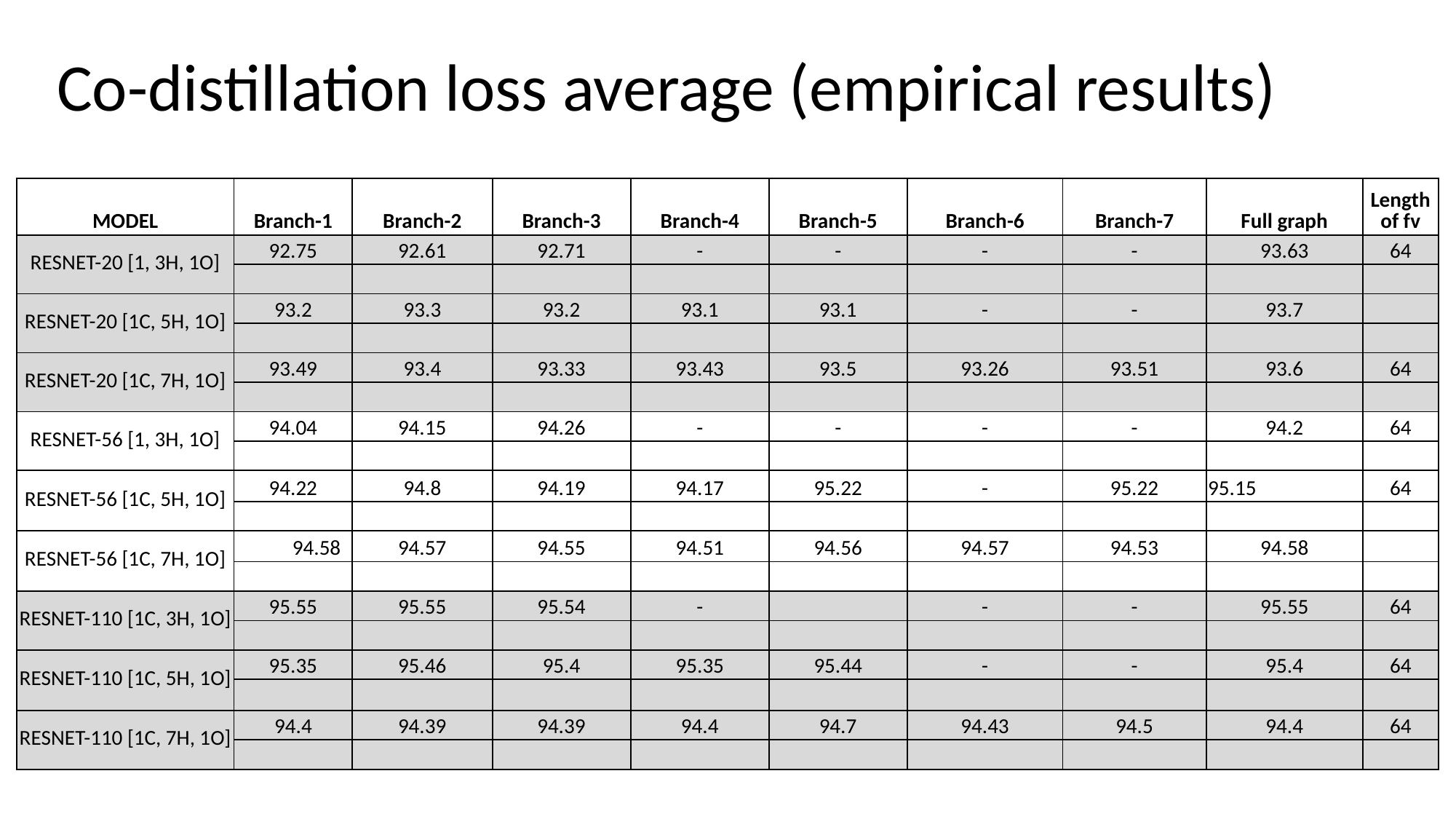

# Co-distillation loss average (empirical results)
| MODEL | Branch-1 | Branch-2 | Branch-3 | Branch-4 | Branch-5 | Branch-6 | Branch-7 | Full graph | Length of fv |
| --- | --- | --- | --- | --- | --- | --- | --- | --- | --- |
| RESNET-20 [1, 3H, 1O] | 92.75 | 92.61 | 92.71 | - | - | - | - | 93.63 | 64 |
|  |  |  |  |  |  |  |  |  |  |
| RESNET-20 [1C, 5H, 1O] | 93.2 | 93.3 | 93.2 | 93.1 | 93.1 | - | - | 93.7 |  |
|  |  |  |  |  |  |  |  |  |  |
| RESNET-20 [1C, 7H, 1O] | 93.49 | 93.4 | 93.33 | 93.43 | 93.5 | 93.26 | 93.51 | 93.6 | 64 |
|  |  |  |  |  |  |  |  |  |  |
| RESNET-56 [1, 3H, 1O] | 94.04 | 94.15 | 94.26 | - | - | - | - | 94.2 | 64 |
|  |  |  |  |  |  |  |  |  |  |
| RESNET-56 [1C, 5H, 1O] | 94.22 | 94.8 | 94.19 | 94.17 | 95.22 | - | 95.22 | 95.15 | 64 |
|  |  |  |  |  |  |  |  |  |  |
| RESNET-56 [1C, 7H, 1O] | 94.58 | 94.57 | 94.55 | 94.51 | 94.56 | 94.57 | 94.53 | 94.58 |  |
|  |  |  |  |  |  |  |  |  |  |
| RESNET-110 [1C, 3H, 1O] | 95.55 | 95.55 | 95.54 | - |  | - | - | 95.55 | 64 |
|  |  |  |  |  |  |  |  |  |  |
| RESNET-110 [1C, 5H, 1O] | 95.35 | 95.46 | 95.4 | 95.35 | 95.44 | - | - | 95.4 | 64 |
|  |  |  |  |  |  |  |  |  |  |
| RESNET-110 [1C, 7H, 1O] | 94.4 | 94.39 | 94.39 | 94.4 | 94.7 | 94.43 | 94.5 | 94.4 | 64 |
|  |  |  |  |  |  |  |  |  |  |